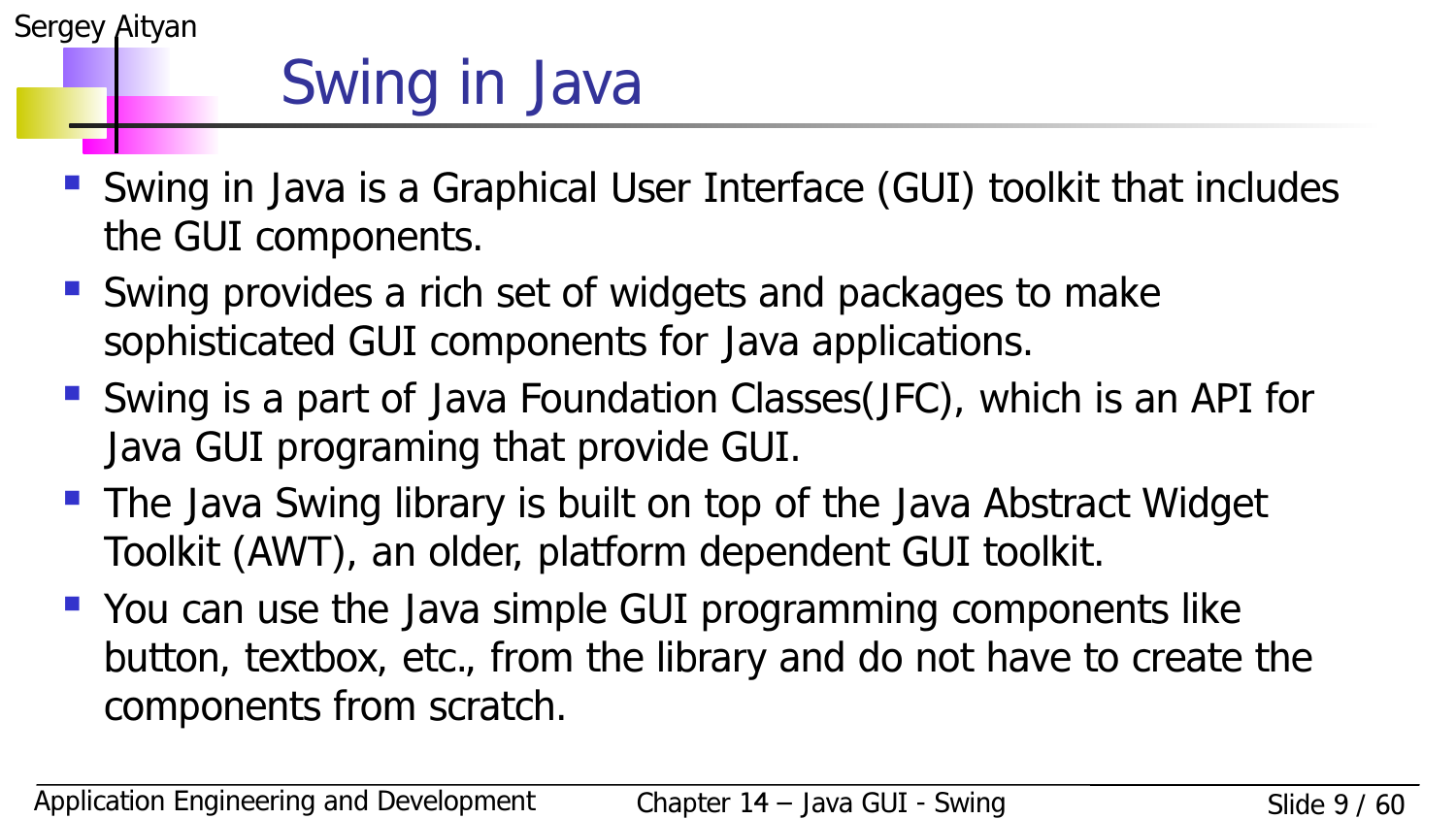

# Swing in Java
Swing in Java is a Graphical User Interface (GUI) toolkit that includes the GUI components.
Swing provides a rich set of widgets and packages to make sophisticated GUI components for Java applications.
Swing is a part of Java Foundation Classes(JFC), which is an API for Java GUI programing that provide GUI.
The Java Swing library is built on top of the Java Abstract Widget Toolkit (AWT), an older, platform dependent GUI toolkit.
You can use the Java simple GUI programming components like button, textbox, etc., from the library and do not have to create the components from scratch.